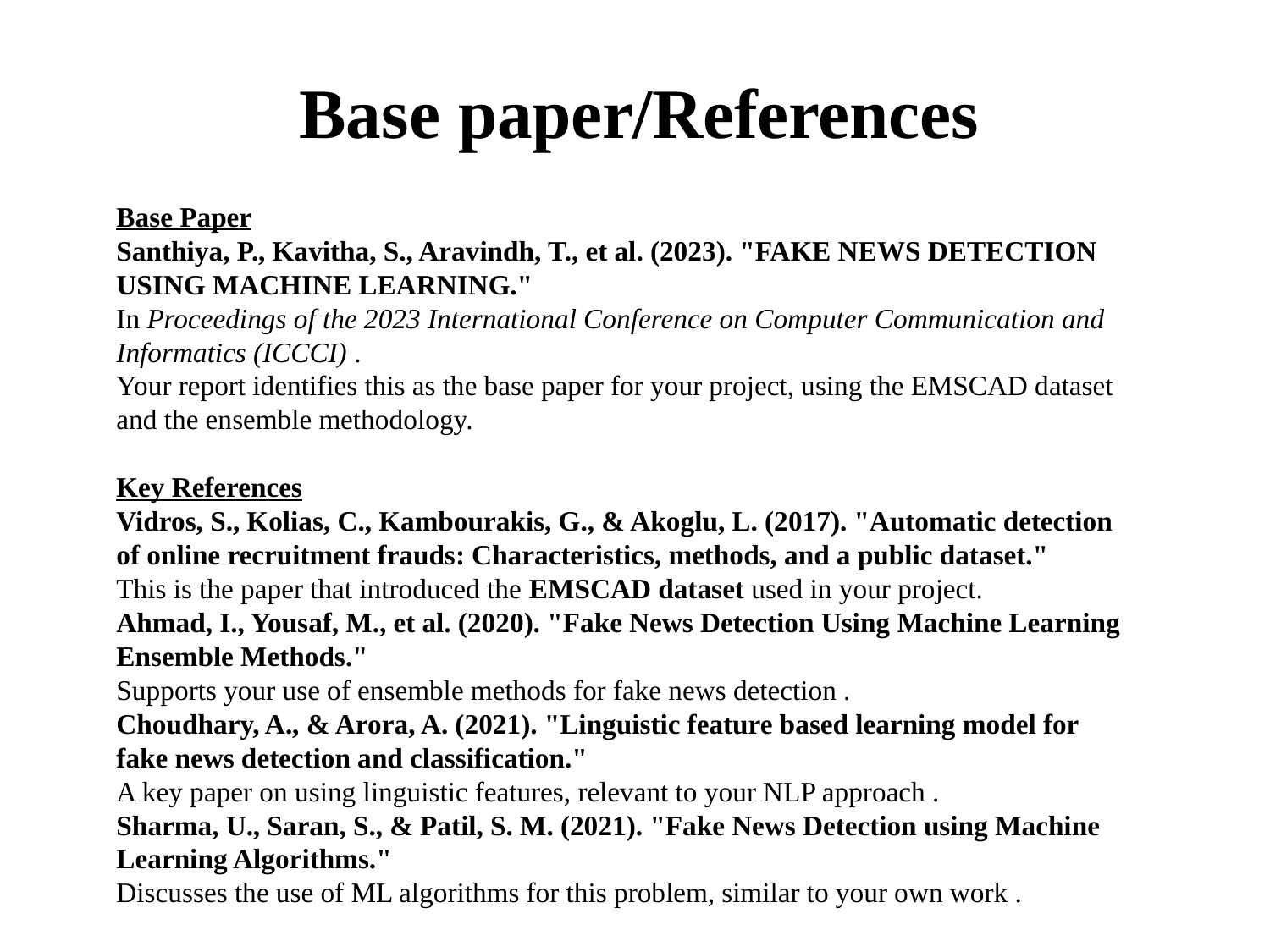

# Base paper/References
Base Paper
Santhiya, P., Kavitha, S., Aravindh, T., et al. (2023). "FAKE NEWS DETECTION USING MACHINE LEARNING."
In Proceedings of the 2023 International Conference on Computer Communication and Informatics (ICCCI) .
Your report identifies this as the base paper for your project, using the EMSCAD dataset and the ensemble methodology.

Key References
Vidros, S., Kolias, C., Kambourakis, G., & Akoglu, L. (2017). "Automatic detection of online recruitment frauds: Characteristics, methods, and a public dataset."
This is the paper that introduced the EMSCAD dataset used in your project.
Ahmad, I., Yousaf, M., et al. (2020). "Fake News Detection Using Machine Learning Ensemble Methods."
Supports your use of ensemble methods for fake news detection .
Choudhary, A., & Arora, A. (2021). "Linguistic feature based learning model for fake news detection and classification."
A key paper on using linguistic features, relevant to your NLP approach .
Sharma, U., Saran, S., & Patil, S. M. (2021). "Fake News Detection using Machine Learning Algorithms."
Discusses the use of ML algorithms for this problem, similar to your own work .